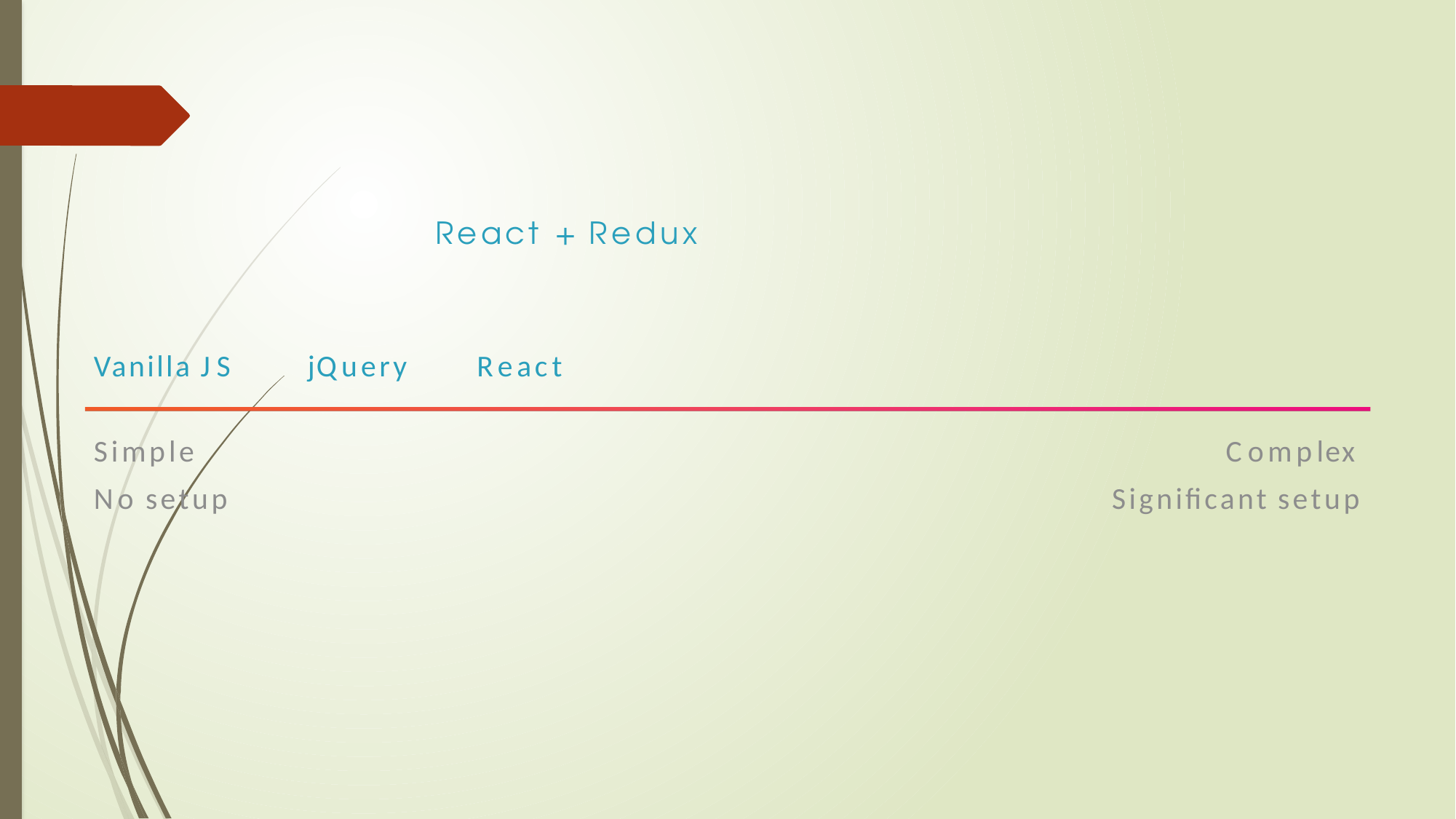

# React + Redux
Vanilla JS
jQuery
React

Simple  No setup
Complex  Significant setup